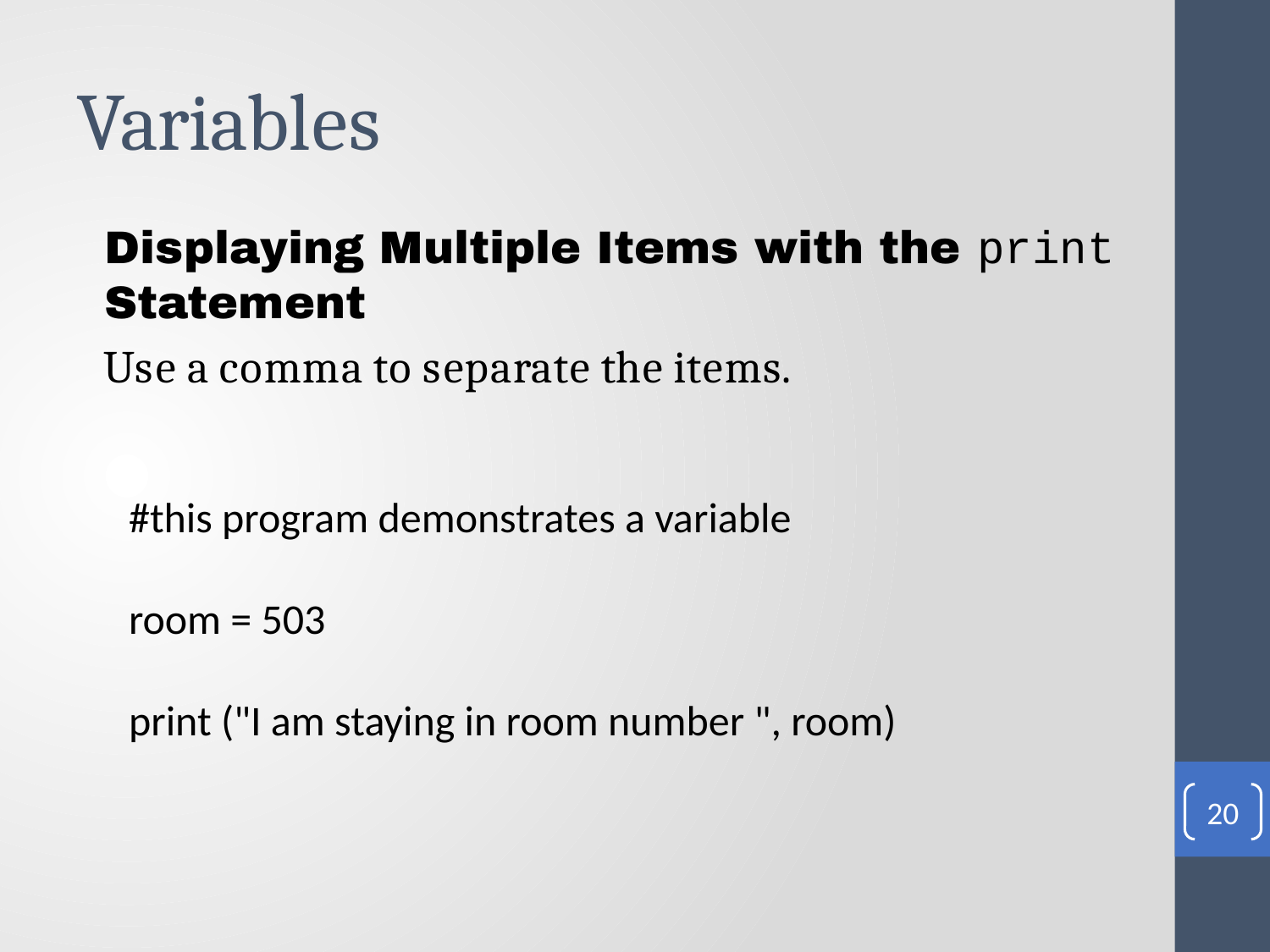

# Variables
Displaying Multiple Items with the print Statement
Use a comma to separate the items.

#this program demonstrates a variable

room = 503

print ("I am staying in room number ", room)

20